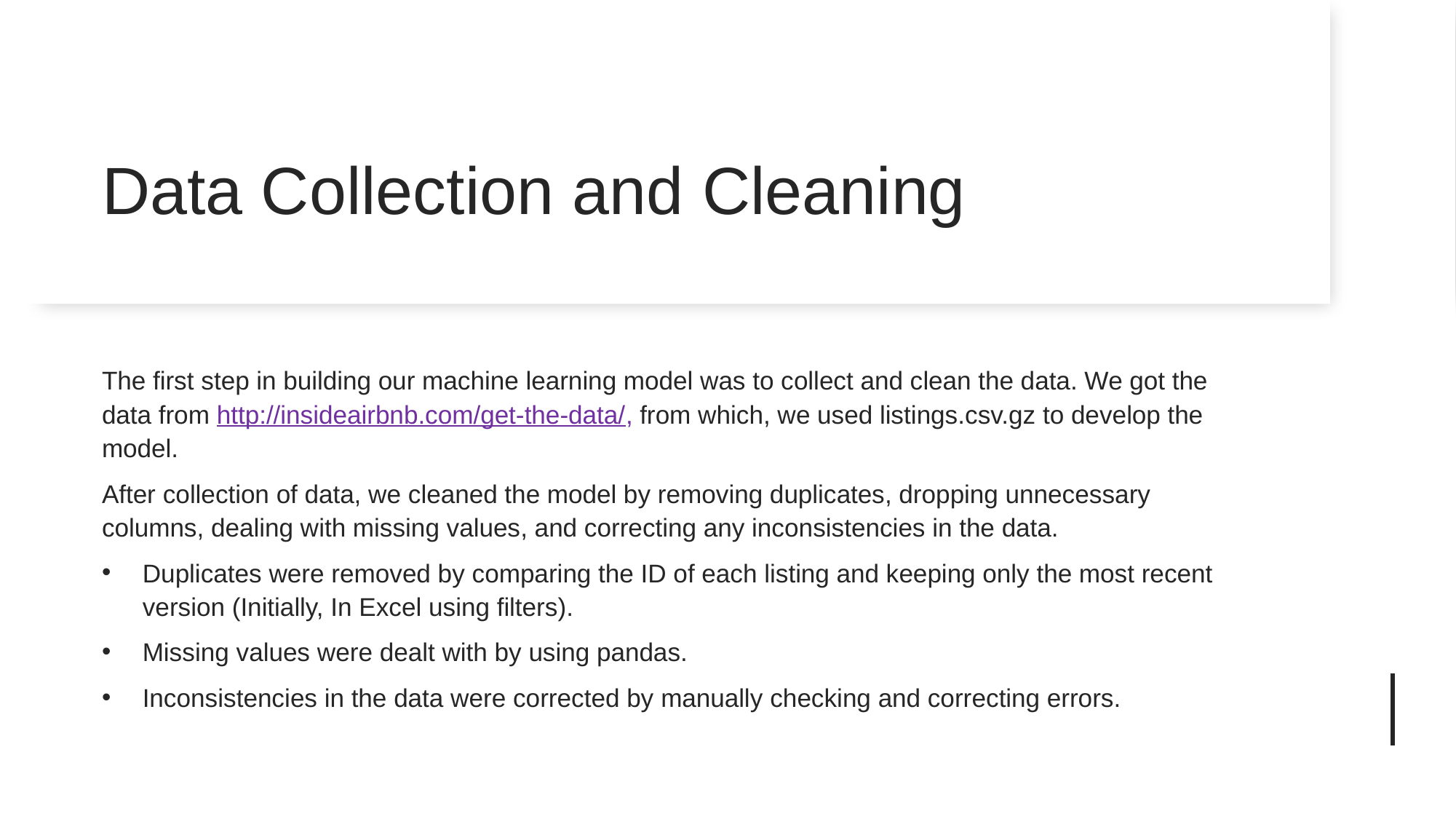

# Data Collection and Cleaning
The first step in building our machine learning model was to collect and clean the data. We got the data from http://insideairbnb.com/get-the-data/, from which, we used listings.csv.gz to develop the model.
After collection of data, we cleaned the model by removing duplicates, dropping unnecessary columns, dealing with missing values, and correcting any inconsistencies in the data.
Duplicates were removed by comparing the ID of each listing and keeping only the most recent version (Initially, In Excel using filters).
Missing values were dealt with by using pandas.
Inconsistencies in the data were corrected by manually checking and correcting errors.